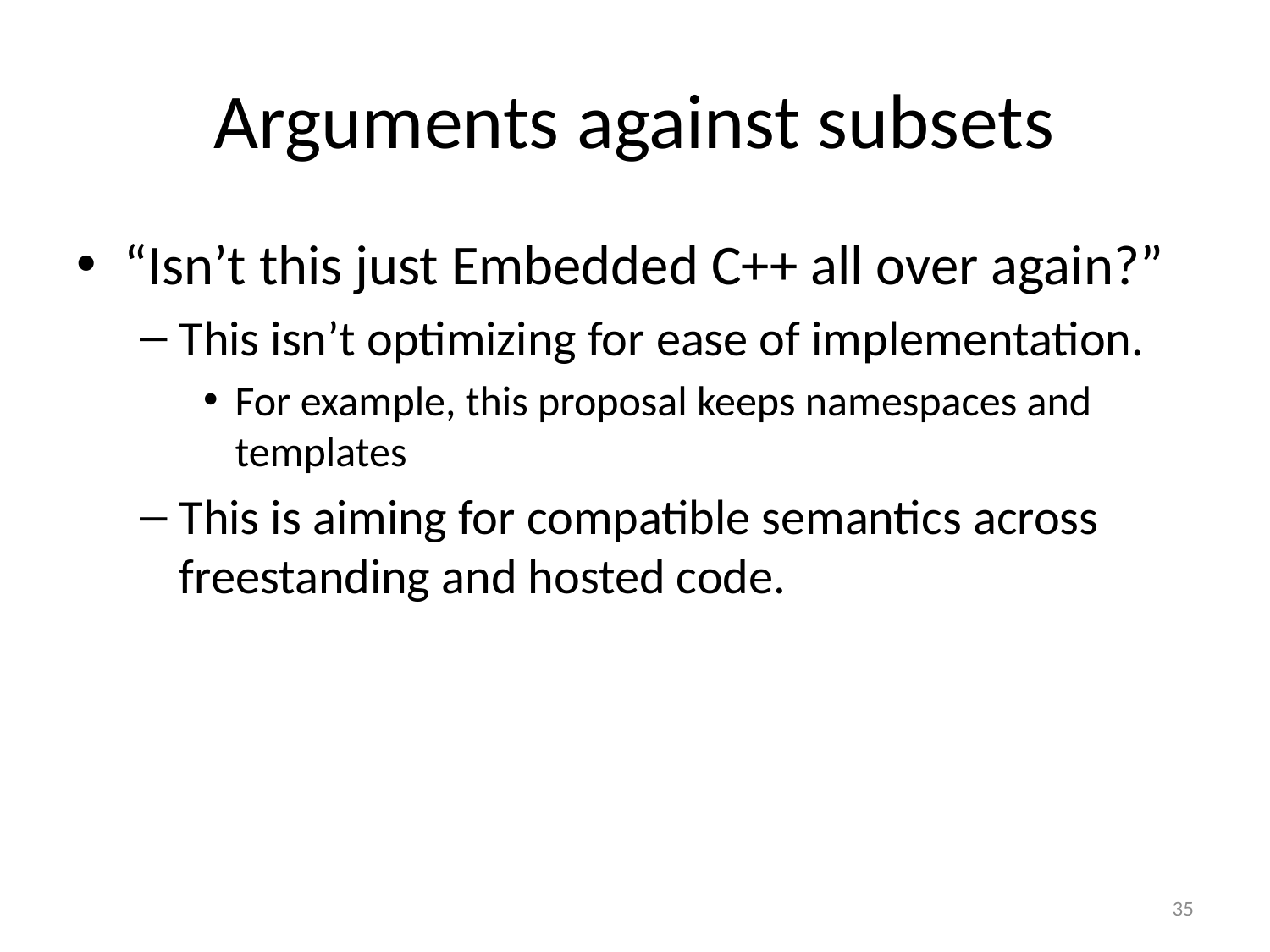

# Arguments against subsets
“Isn’t this just Embedded C++ all over again?”
This isn’t optimizing for ease of implementation.
For example, this proposal keeps namespaces and templates
This is aiming for compatible semantics across freestanding and hosted code.
35